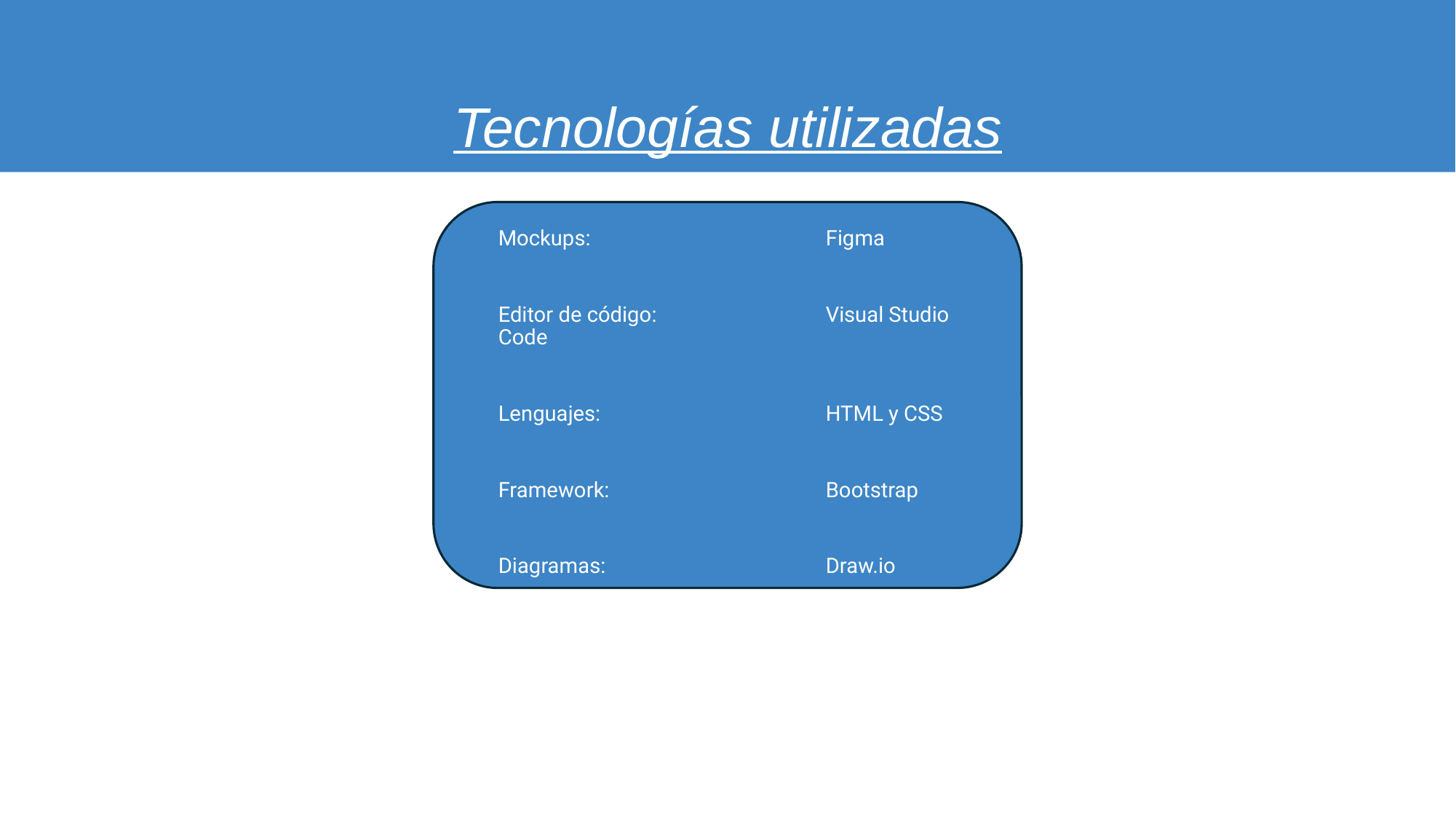

# Tecnologías utilizadas

Mockups:			Figma

Editor de código: 		Visual Studio Code

Lenguajes:			HTML y CSS

Framework: 		Bootstrap

Diagramas: 		Draw.io